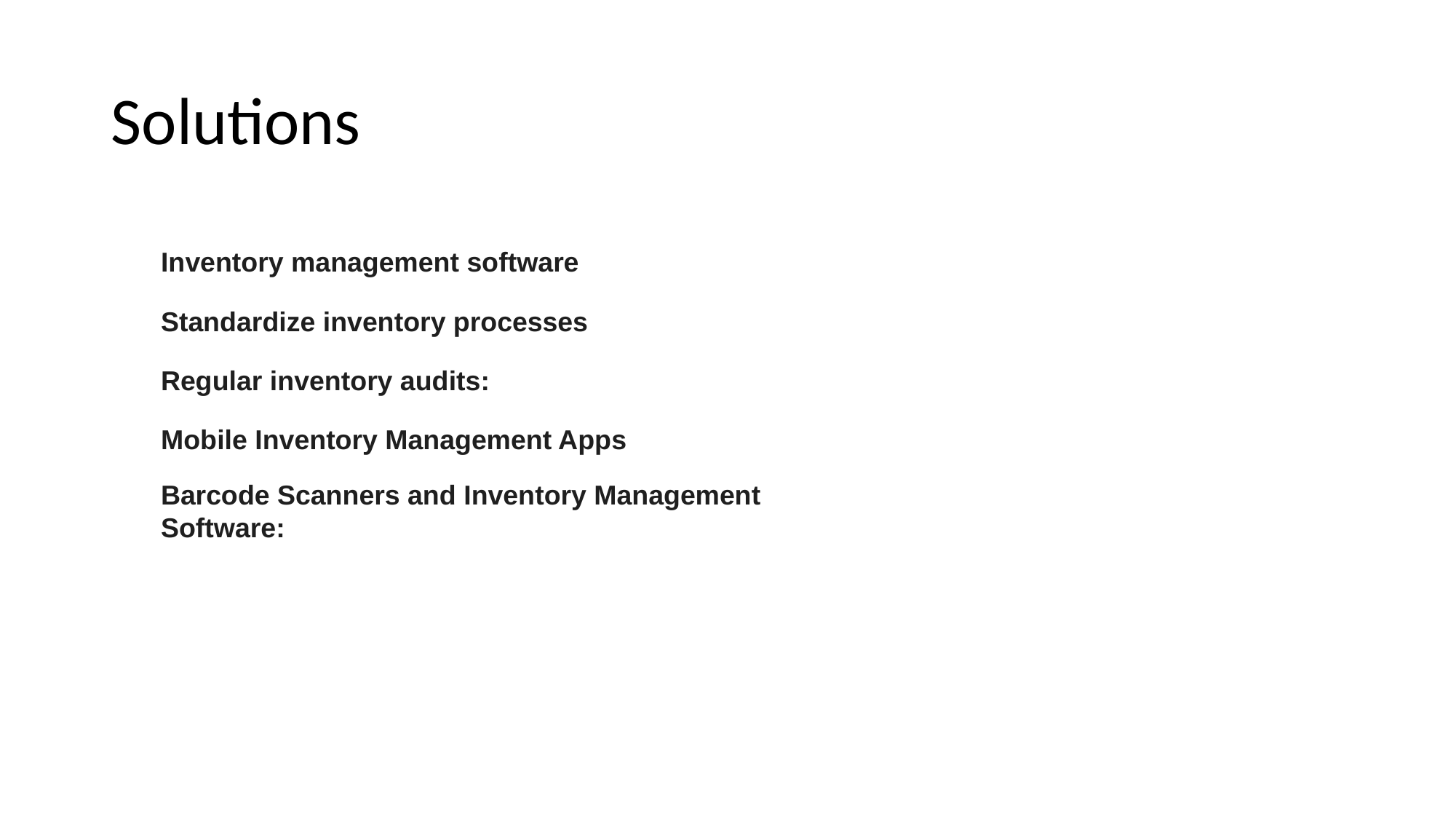

# Solutions
Inventory management software
Standardize inventory processes
Regular inventory audits:
Mobile Inventory Management Apps
Barcode Scanners and Inventory Management Software: